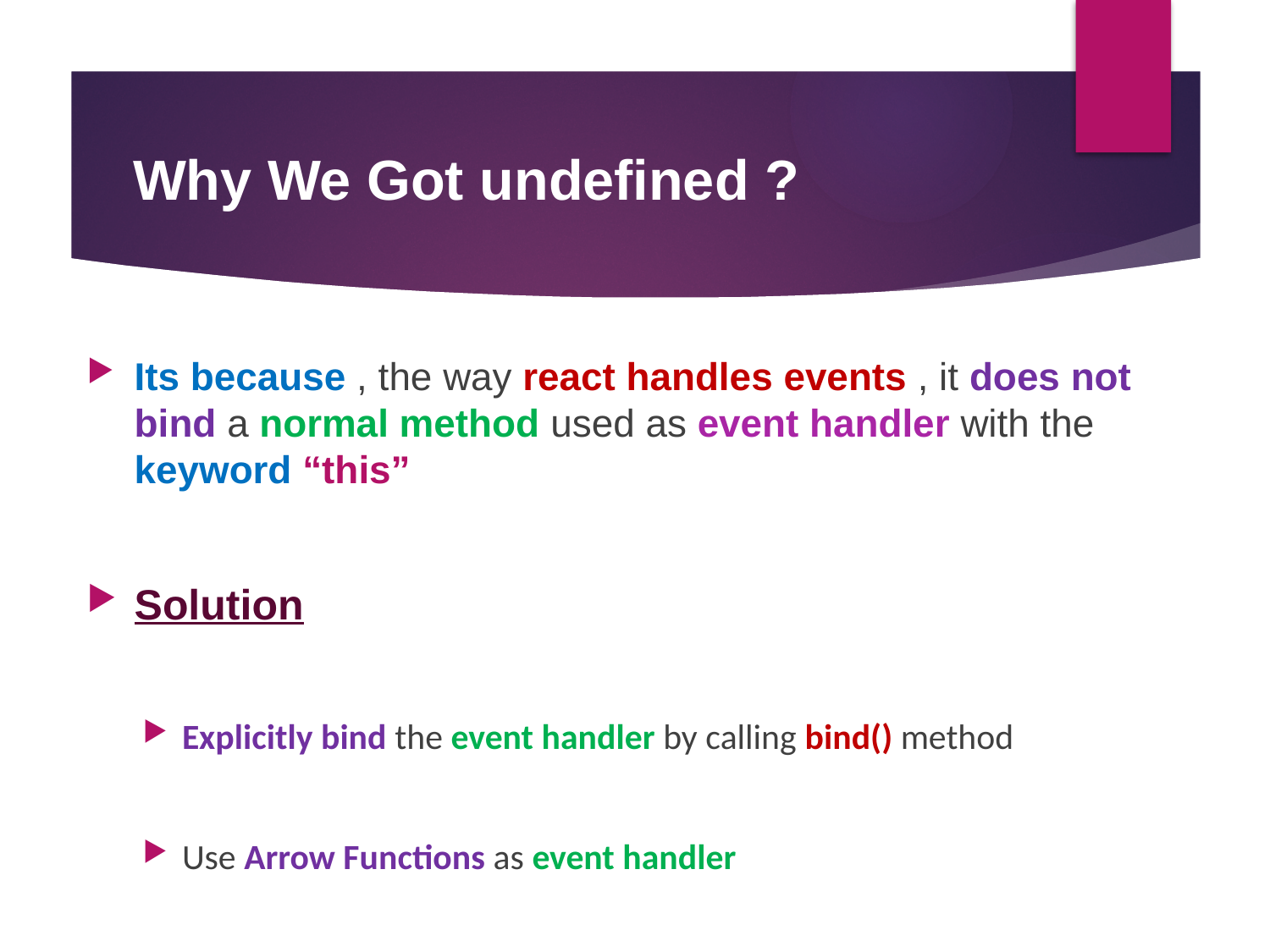

#
Why We Got undefined ?
Its because , the way react handles events , it does not bind a normal method used as event handler with the keyword “this”

Solution

Explicitly bind the event handler by calling bind() method

Use Arrow Functions as event handler